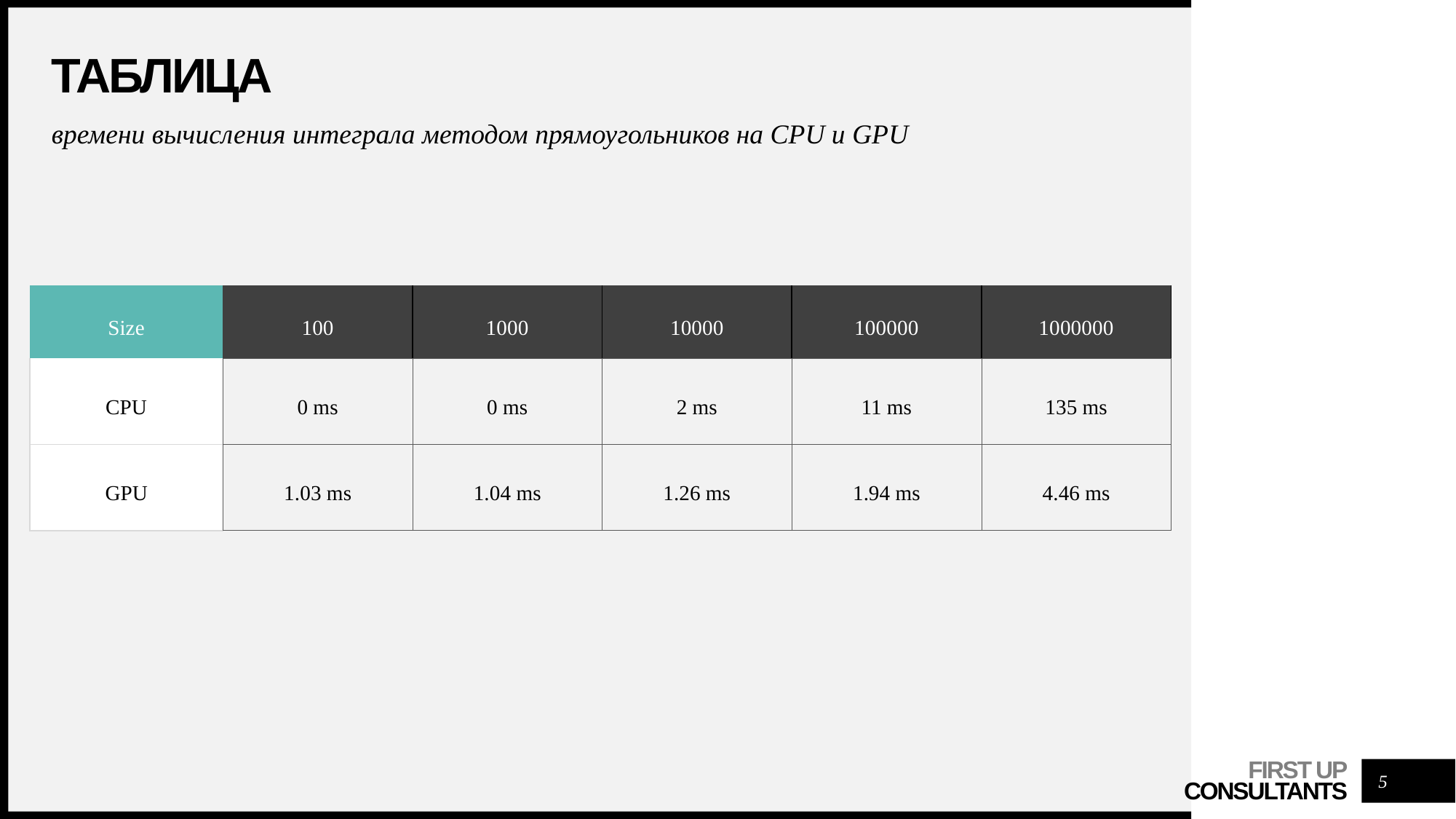

# Таблица
времени вычисления интеграла методом прямоугольников на CPU и GPU
| Size | 100 | 1000 | 10000 | 100000 | 1000000 |
| --- | --- | --- | --- | --- | --- |
| CPU | 0 ms | 0 ms | 2 ms | 11 ms | 135 ms |
| GPU | 1.03 ms | 1.04 ms | 1.26 ms | 1.94 ms | 4.46 ms |
5